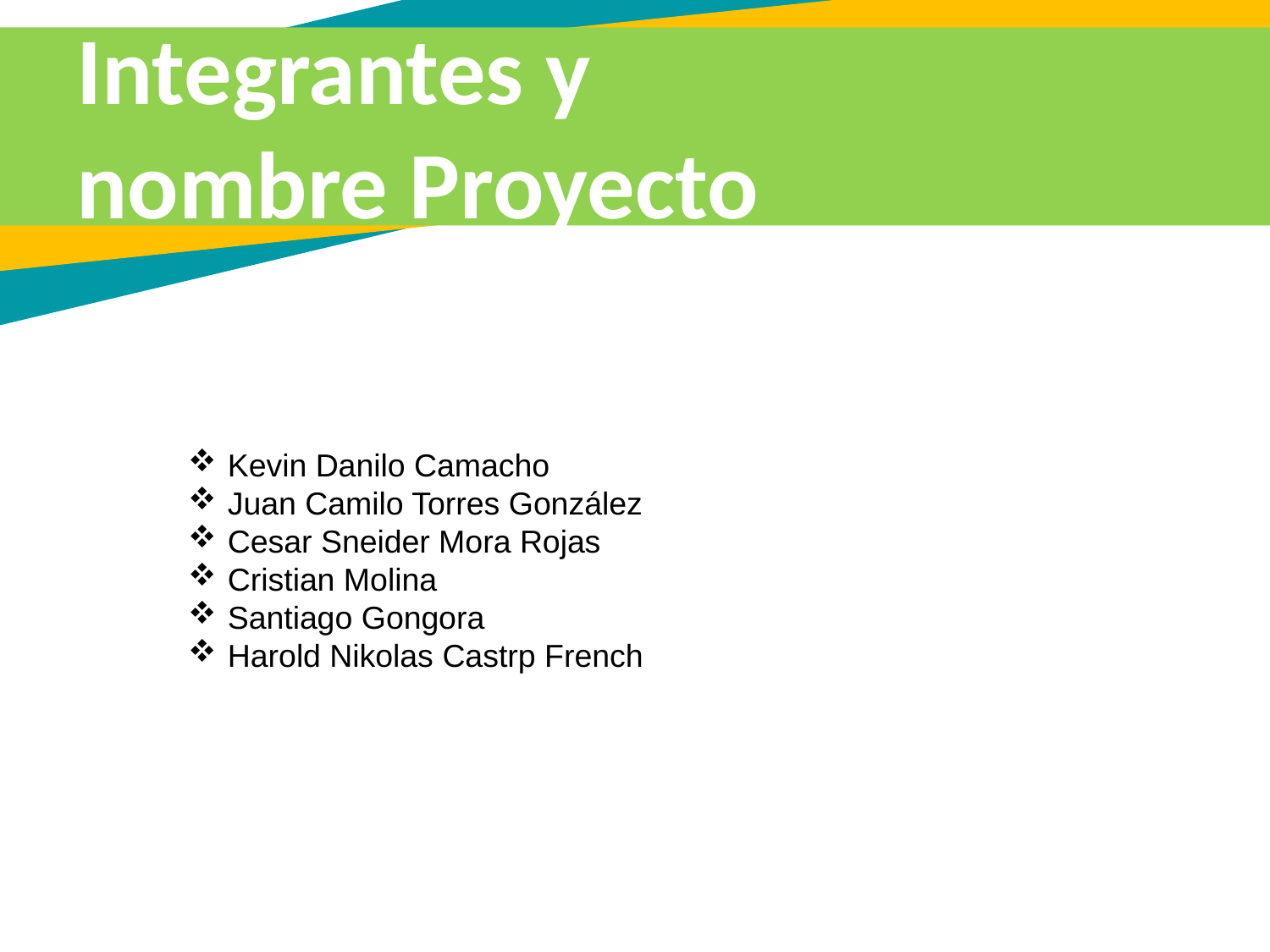

Integrantes y nombre Proyecto
Kevin Danilo Camacho
Juan Camilo Torres González
Cesar Sneider Mora Rojas
Cristian Molina
Santiago Gongora
Harold Nikolas Castrp French